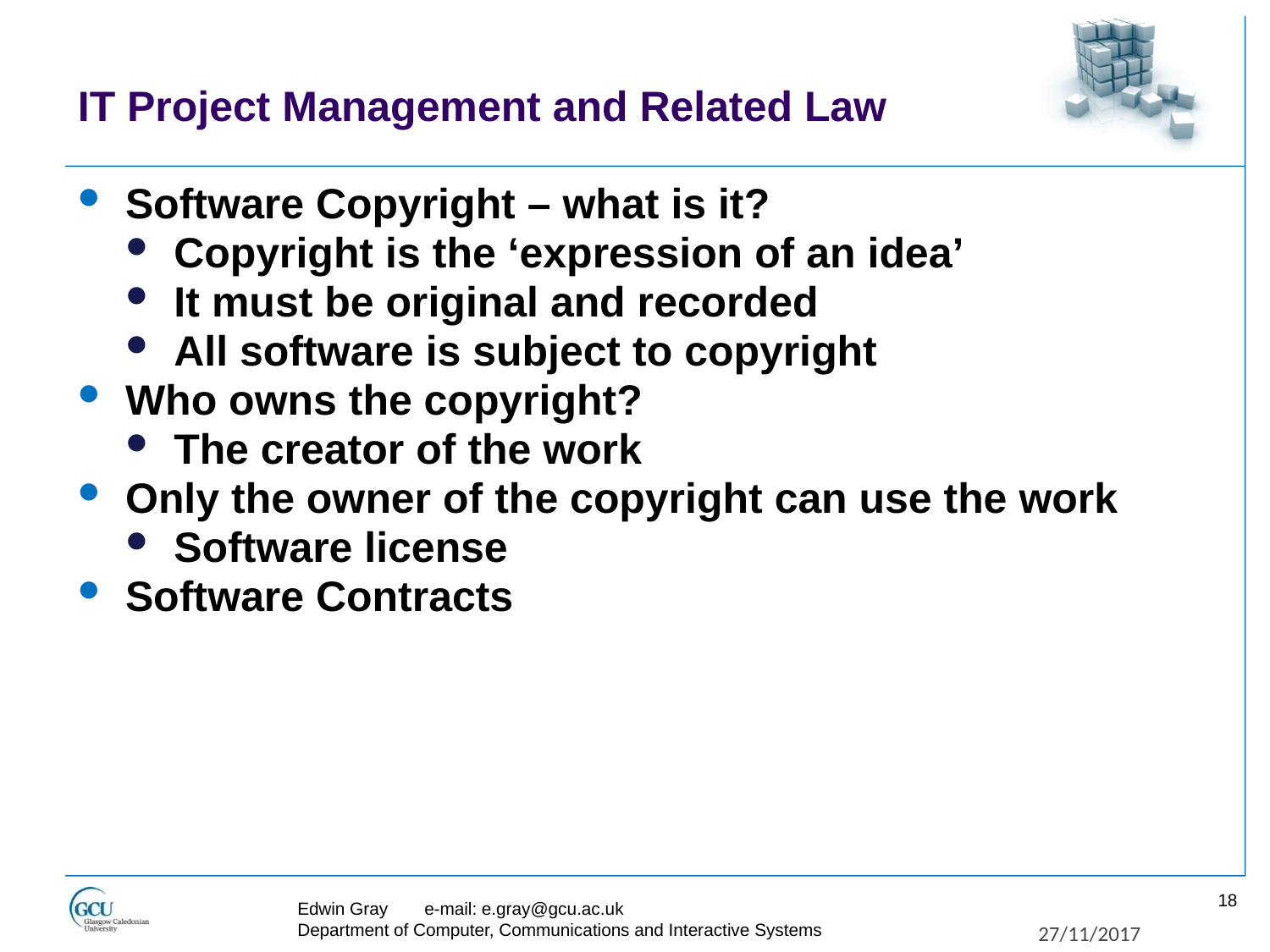

# IT Project Management and Related Law
Software Copyright – what is it?
Copyright is the ‘expression of an idea’
It must be original and recorded
All software is subject to copyright
Who owns the copyright?
The creator of the work
Only the owner of the copyright can use the work
Software license
Software Contracts
18
Edwin Gray	e-mail: e.gray@gcu.ac.uk
Department of Computer, Communications and Interactive Systems
27/11/2017